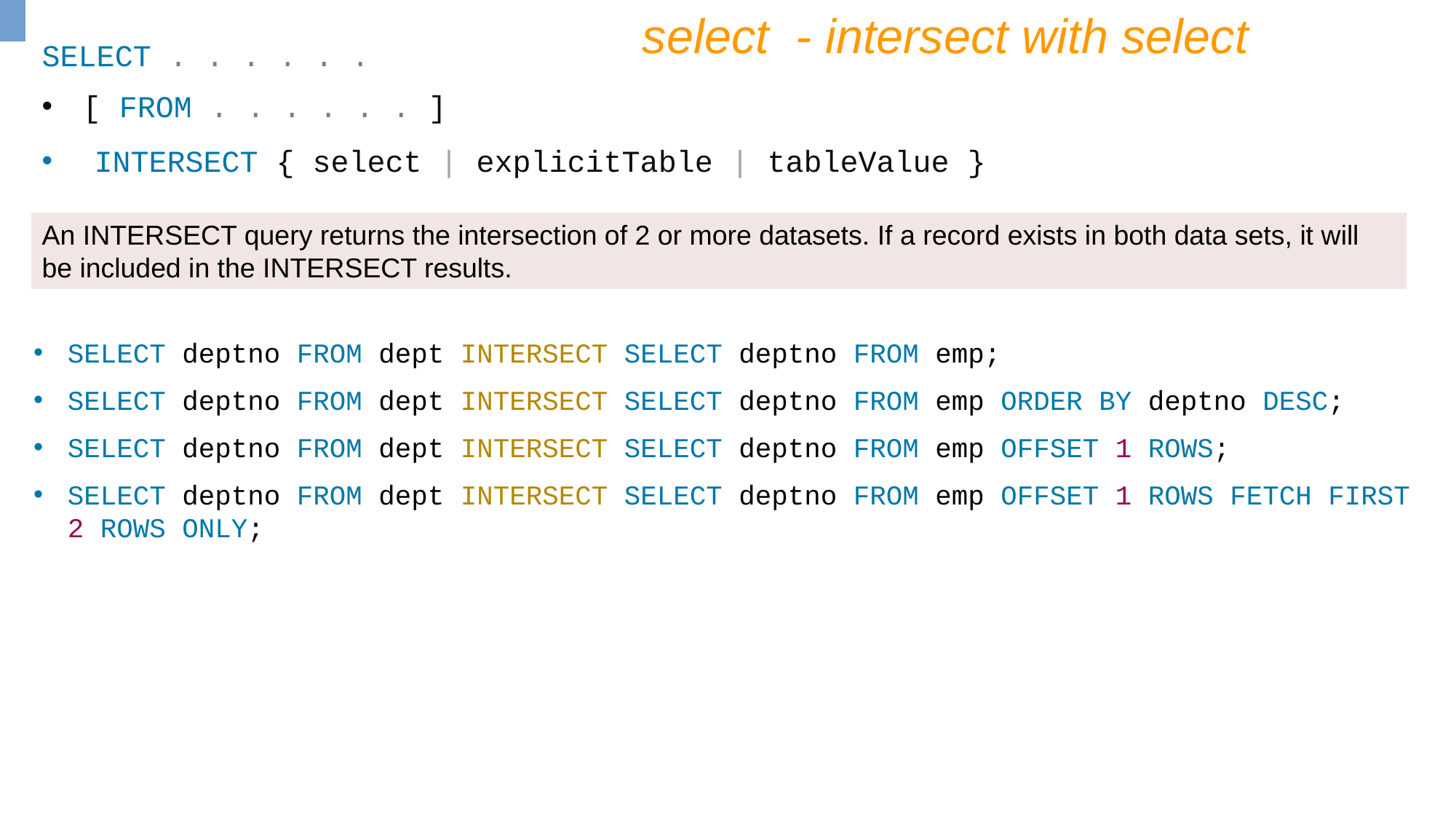

select  - intersect with select
SELECT . . . . . .

[ FROM . . . . . . ]
 INTERSECT { select | explicitTable | tableValue }
An INTERSECT query returns the intersection of 2 or more datasets. If a record exists in both data sets, it will be included in the INTERSECT results.
SELECT deptno FROM dept INTERSECT SELECT deptno FROM emp;

SELECT deptno FROM dept INTERSECT SELECT deptno FROM emp ORDER BY deptno DESC;

SELECT deptno FROM dept INTERSECT SELECT deptno FROM emp OFFSET 1 ROWS;

SELECT deptno FROM dept INTERSECT SELECT deptno FROM emp OFFSET 1 ROWS FETCH FIRST 2 ROWS ONLY;